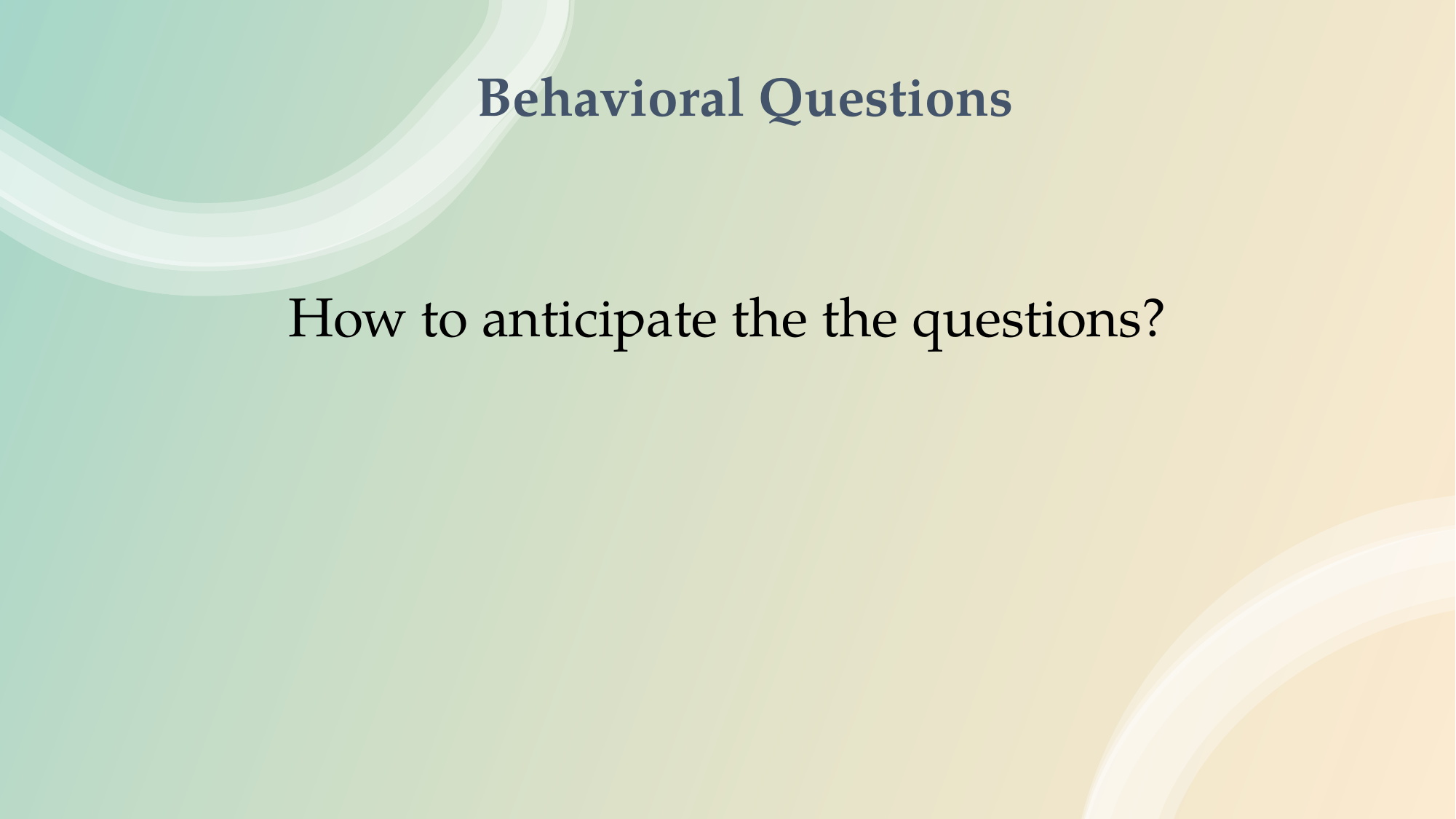

# Behavioral Questions
How to anticipate the the questions?